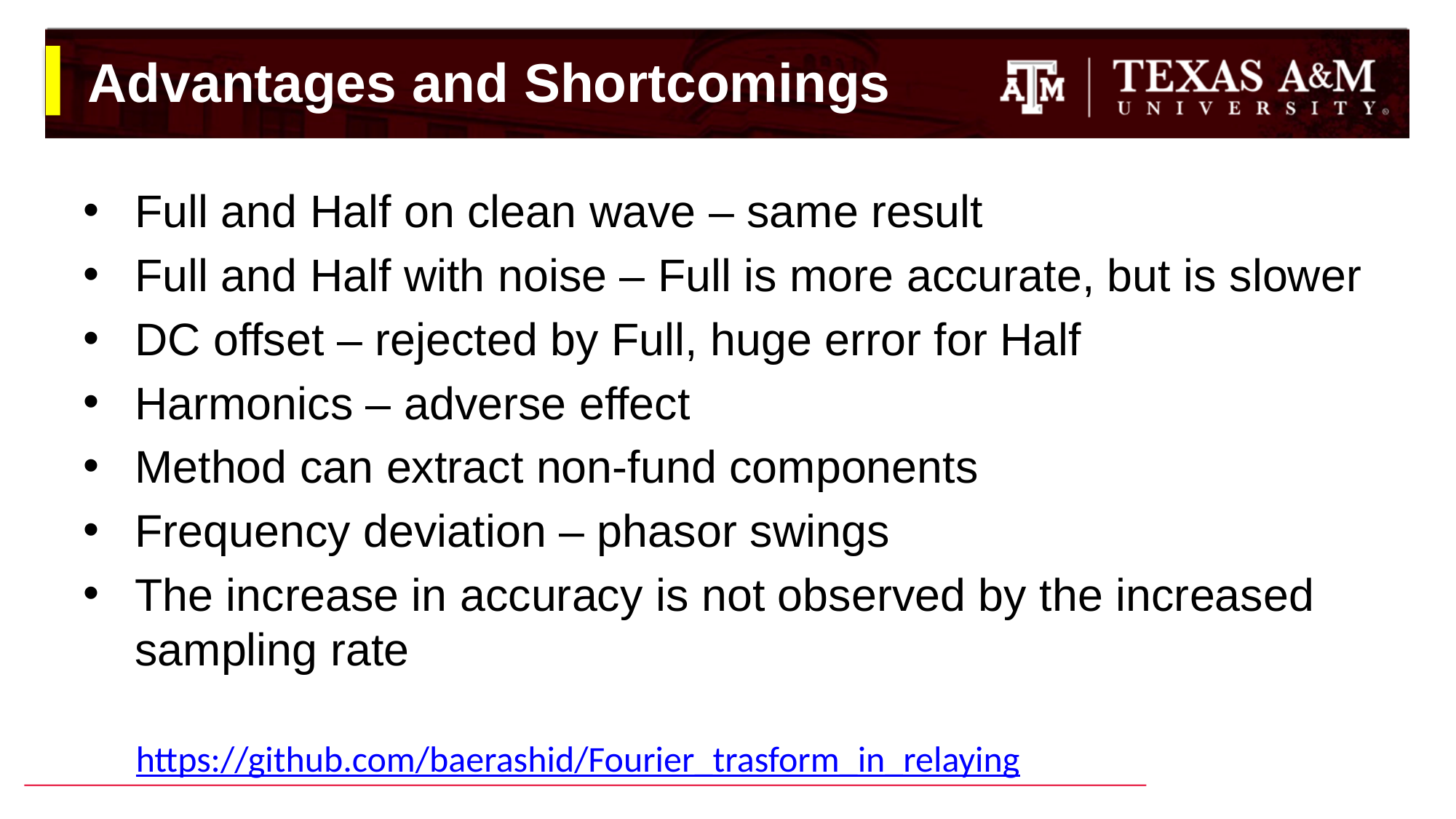

# Advantages and Shortcomings
Full and Half on clean wave – same result
Full and Half with noise – Full is more accurate, but is slower
DC offset – rejected by Full, huge error for Half
Harmonics – adverse effect
Method can extract non-fund components
Frequency deviation – phasor swings
The increase in accuracy is not observed by the increased sampling rate
https://github.com/baerashid/Fourier_trasform_in_relaying